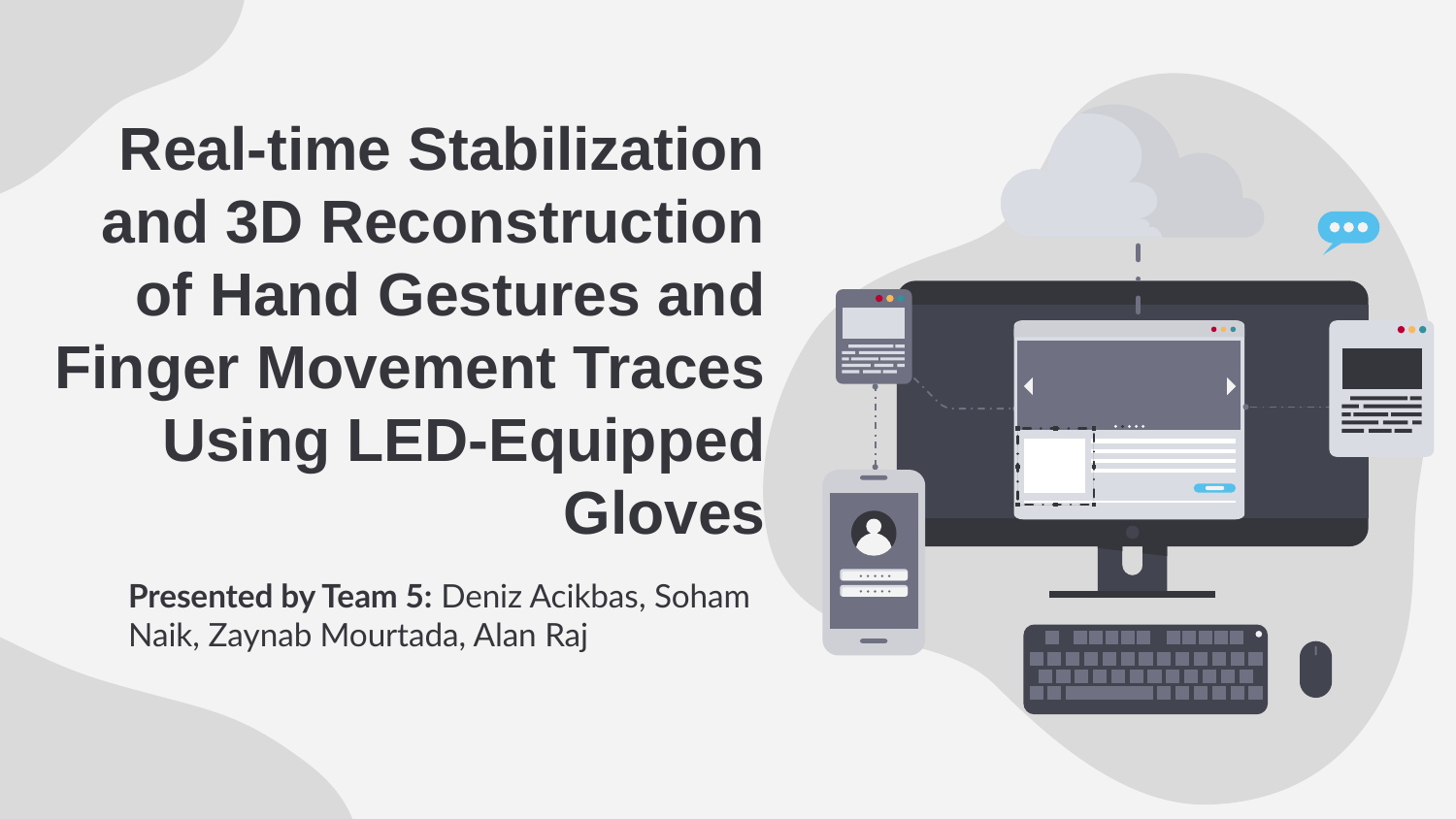

# Real-time Stabilization and 3D Reconstruction of Hand Gestures and Finger Movement Traces Using LED-Equipped Gloves

Presented by Team 5: Deniz Acikbas, Soham Naik, Zaynab Mourtada, Alan Raj